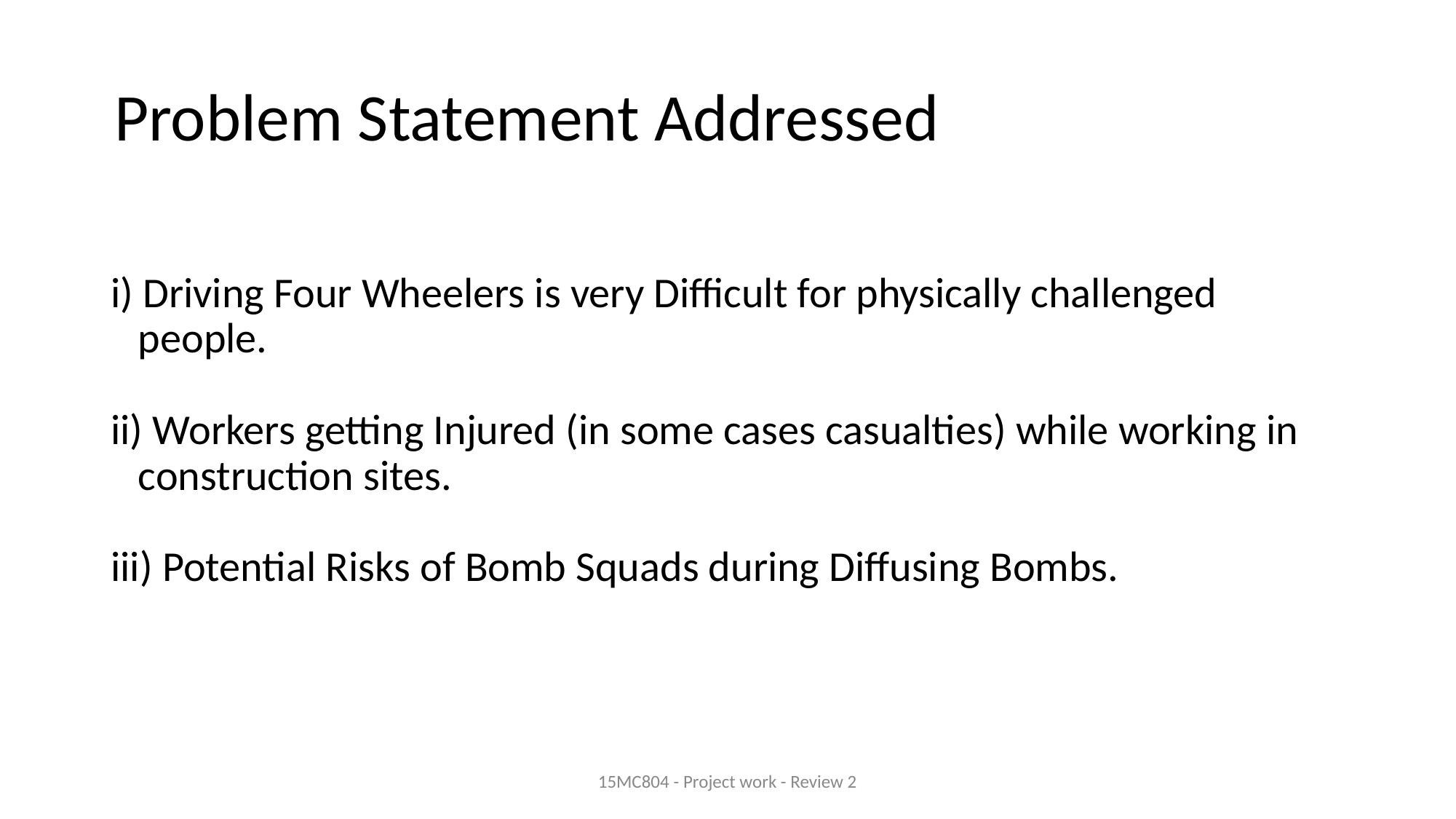

# Problem Statement Addressed

i) Driving Four Wheelers is very Difficult for physically challenged people.

ii) Workers getting Injured (in some cases casualties) while working in construction sites.

iii) Potential Risks of Bomb Squads during Diffusing Bombs.

15MC804 - Project work - Review 2